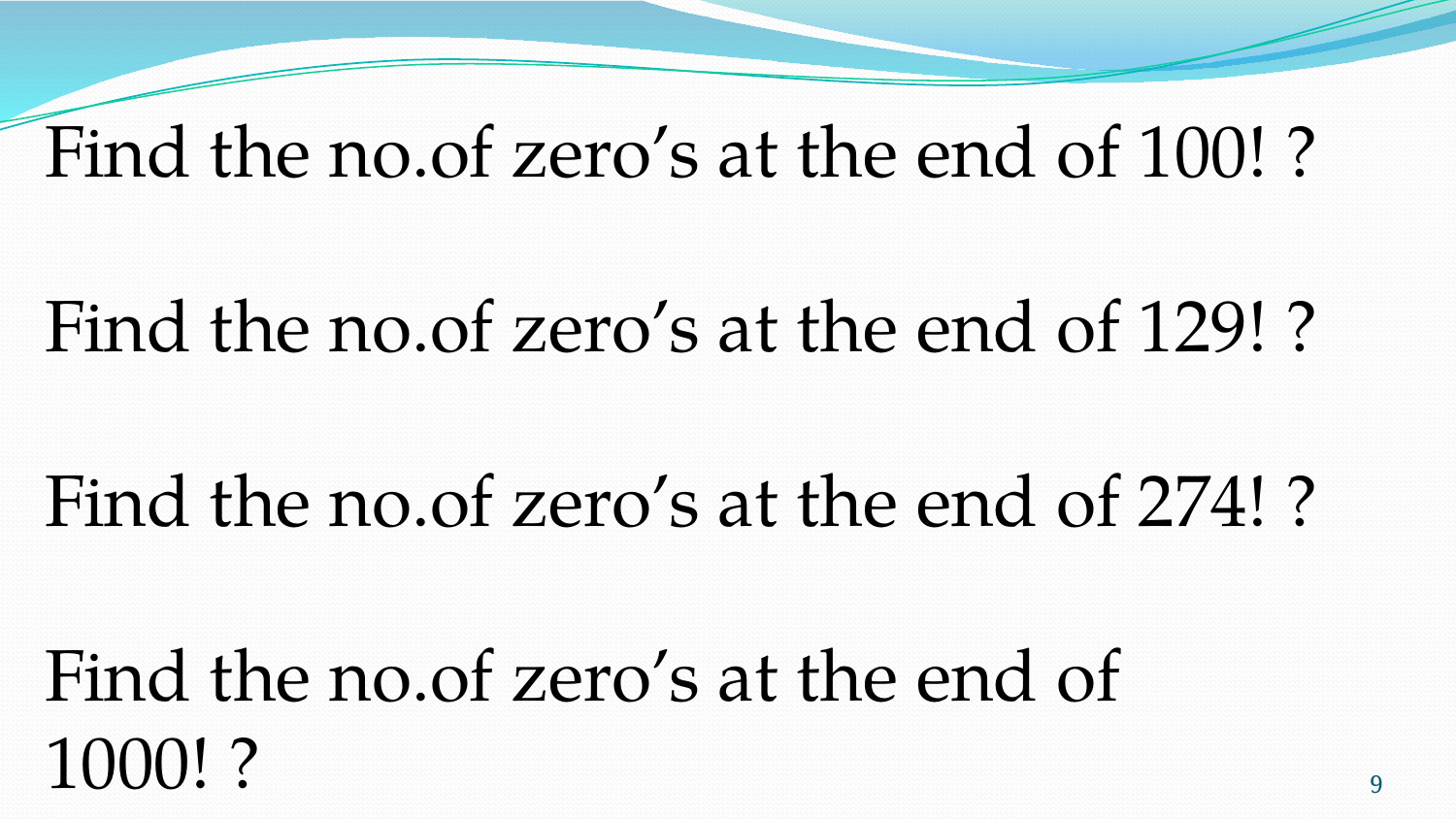

Find the no.of zero’s at the end of 100! ?

Find the no.of zero’s at the end of 129! ?

Find the no.of zero’s at the end of 274! ?

Find the no.of zero’s at the end of 1000! ?
9